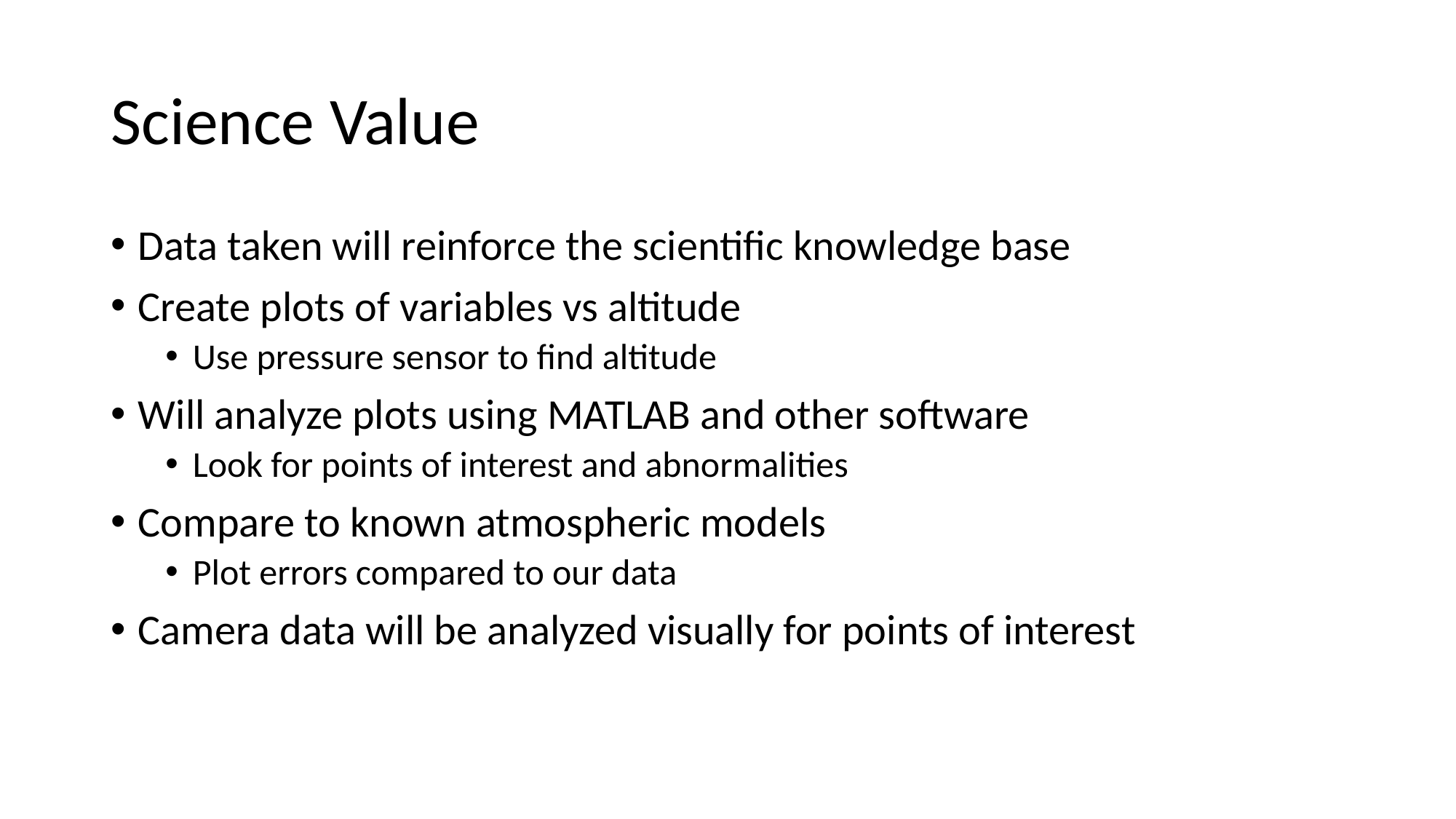

# Science Value
Data taken will reinforce the scientific knowledge base
Create plots of variables vs altitude
Use pressure sensor to find altitude
Will analyze plots using MATLAB and other software
Look for points of interest and abnormalities
Compare to known atmospheric models
Plot errors compared to our data
Camera data will be analyzed visually for points of interest